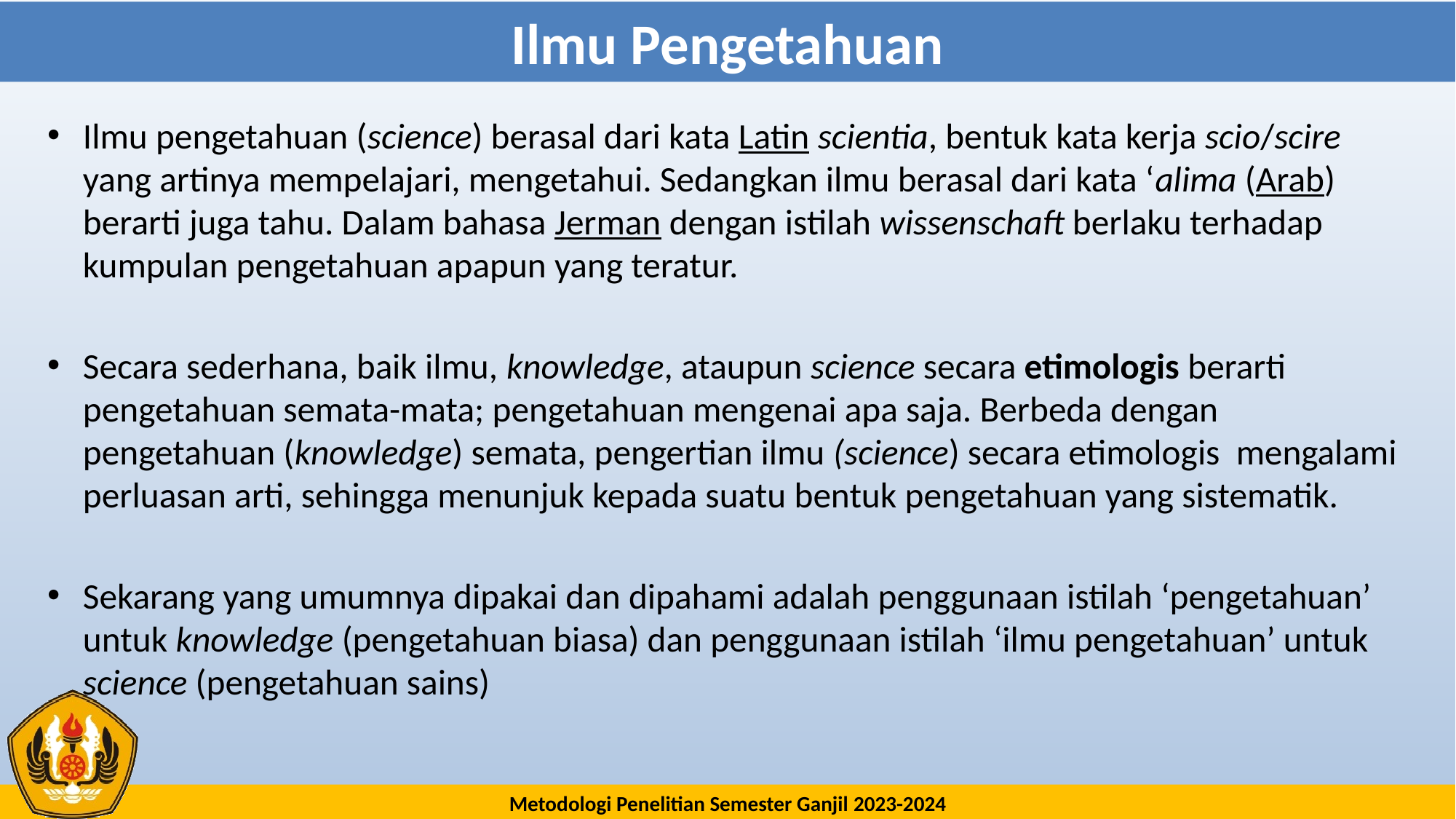

# Ilmu Pengetahuan
Ilmu pengetahuan (science) berasal dari kata Latin scientia, bentuk kata kerja scio/scire yang artinya mempelajari, mengetahui. Sedangkan ilmu berasal dari kata ‘alima (Arab) berarti juga tahu. Dalam bahasa Jerman dengan istilah wissenschaft berlaku terhadap kumpulan pengetahuan apapun yang teratur.

Secara sederhana, baik ilmu, knowledge, ataupun science secara etimologis berarti pengetahuan semata-mata; pengetahuan mengenai apa saja. Berbeda dengan pengetahuan (knowledge) semata, pengertian ilmu (science) secara etimologis  mengalami perluasan arti, sehingga menunjuk kepada suatu bentuk pengetahuan yang sistematik.

Sekarang yang umumnya dipakai dan dipahami adalah penggunaan istilah ‘pengetahuan’ untuk knowledge (pengetahuan biasa) dan penggunaan istilah ‘ilmu pengetahuan’ untuk science (pengetahuan sains)